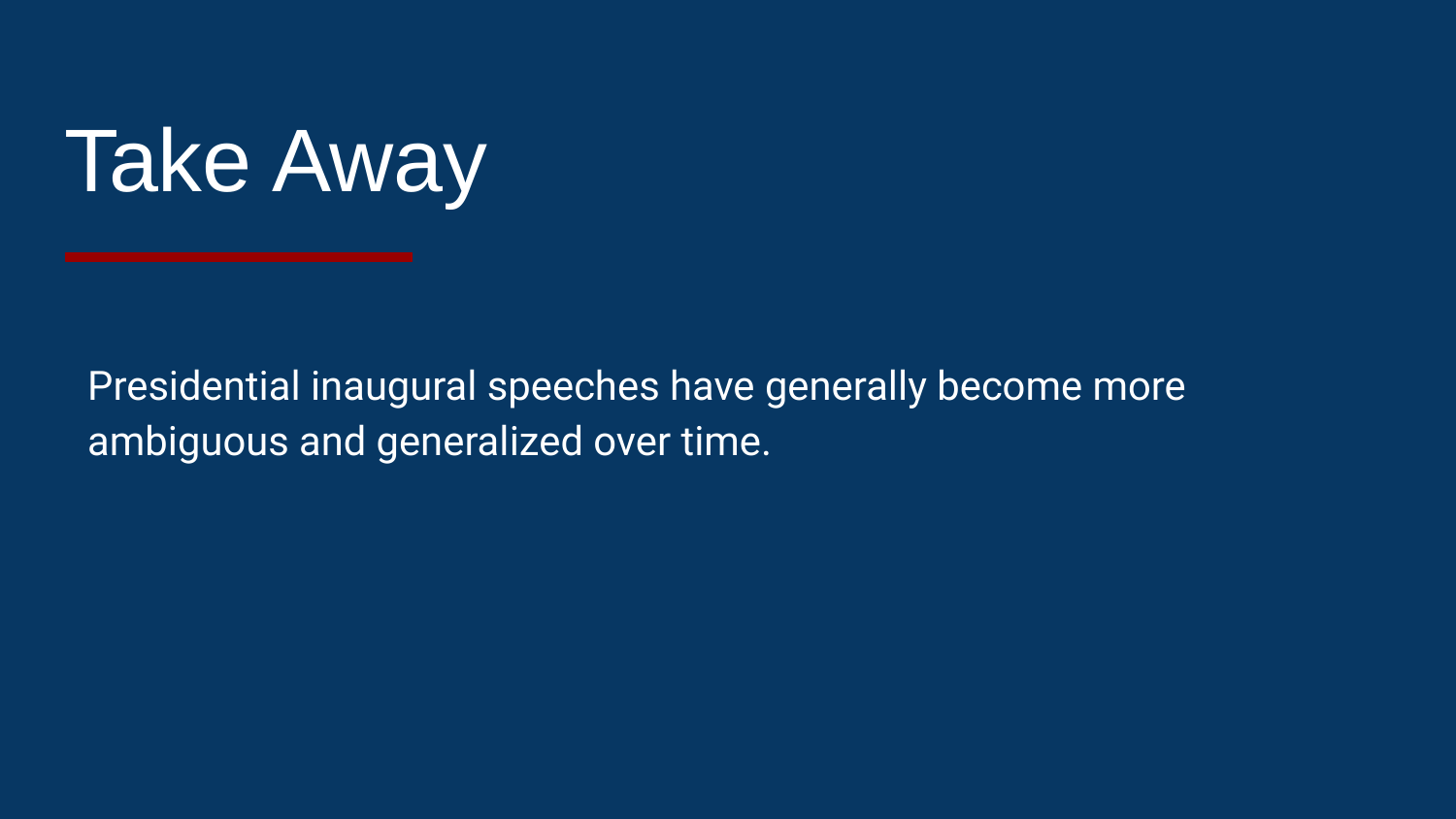

# Take Away
Presidential inaugural speeches have generally become more ambiguous and generalized over time.